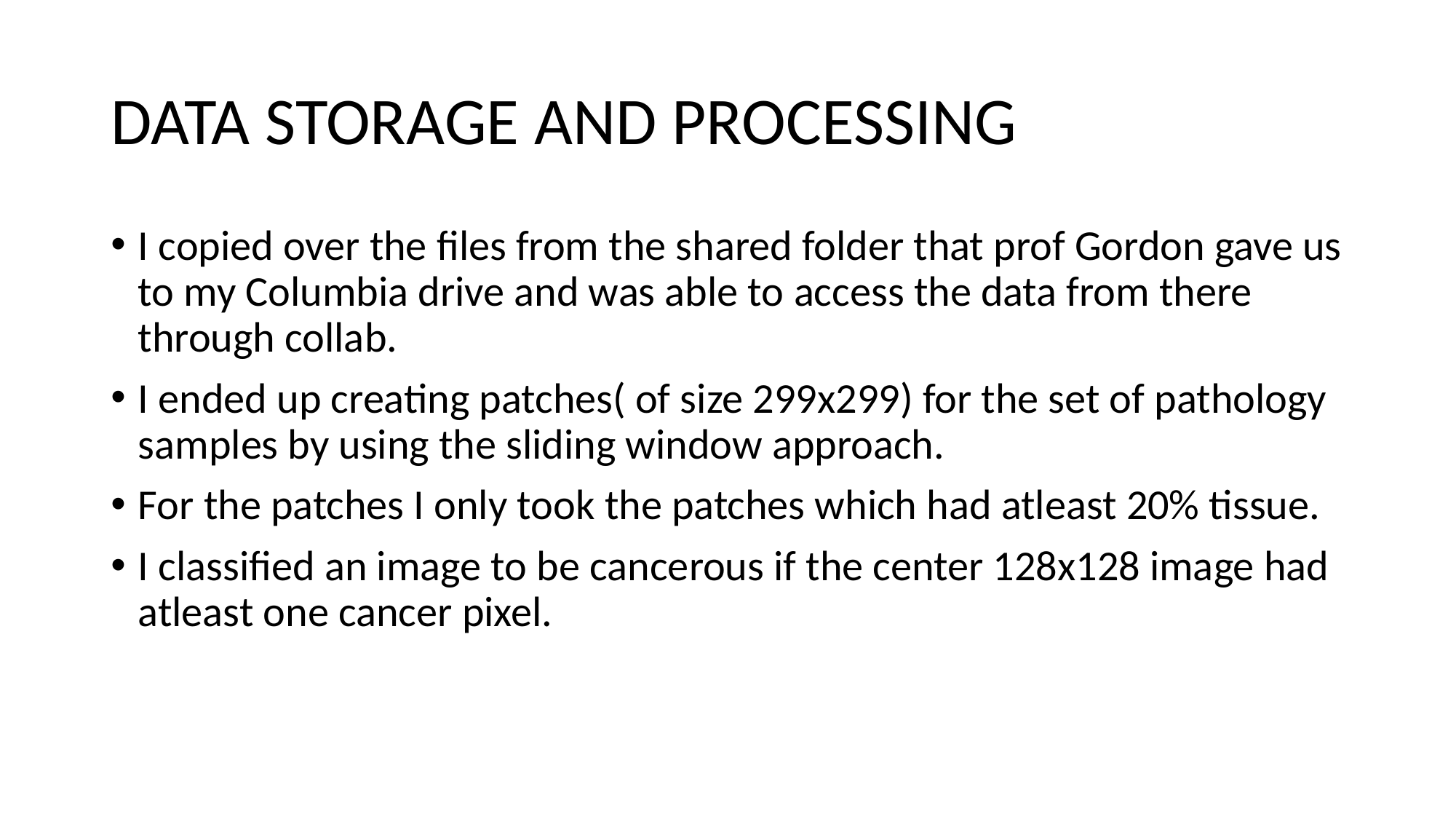

# DATA STORAGE AND PROCESSING
I copied over the files from the shared folder that prof Gordon gave us to my Columbia drive and was able to access the data from there through collab.
I ended up creating patches( of size 299x299) for the set of pathology samples by using the sliding window approach.
For the patches I only took the patches which had atleast 20% tissue.
I classified an image to be cancerous if the center 128x128 image had atleast one cancer pixel.